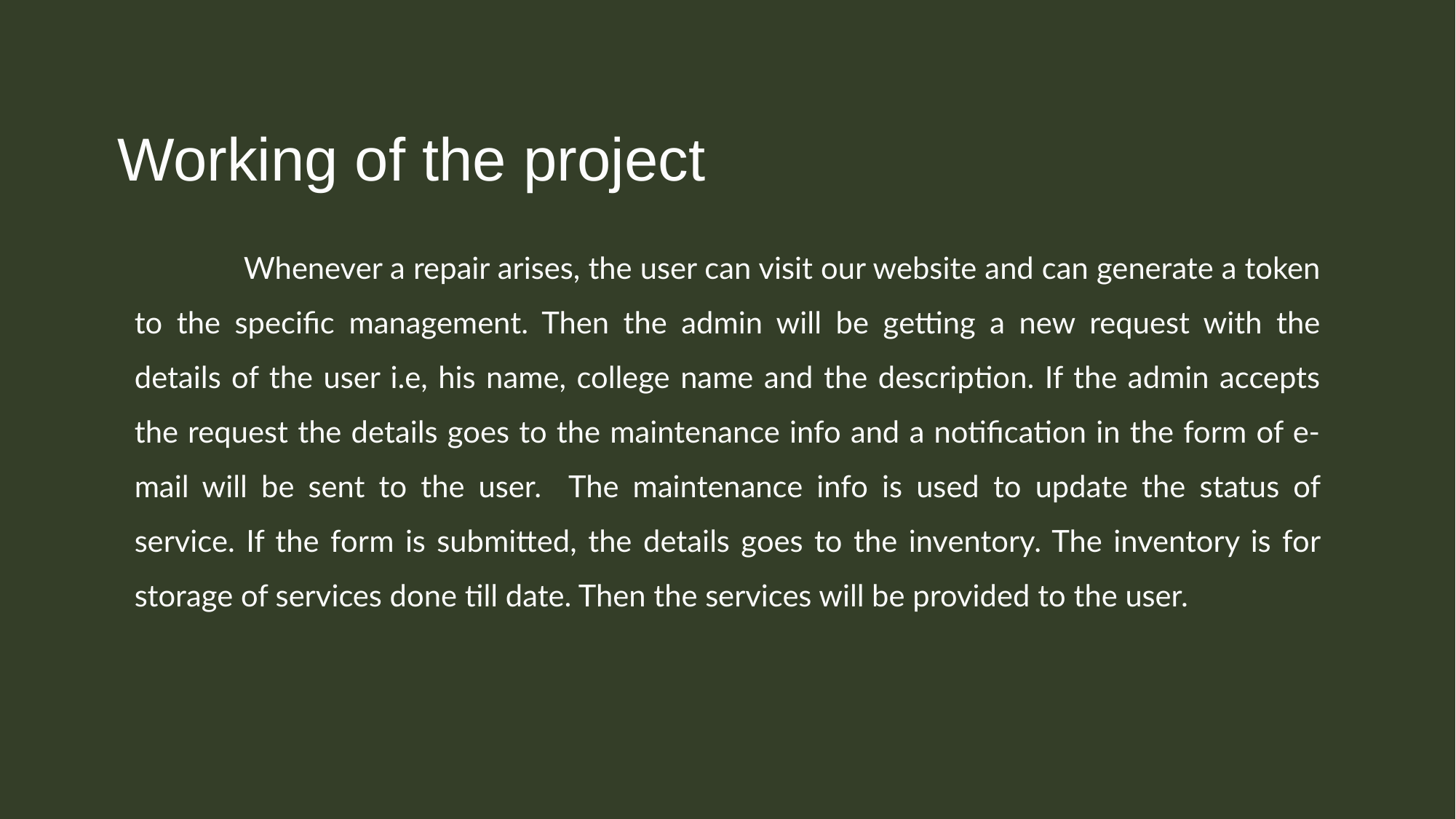

Working of the project

	Whenever a repair arises, the user can visit our website and can generate a token to the specific management. Then the admin will be getting a new request with the details of the user i.e, his name, college name and the description. If the admin accepts the request the details goes to the maintenance info and a notification in the form of e-mail will be sent to the user.  The maintenance info is used to update the status of service. If the form is submitted, the details goes to the inventory. The inventory is for storage of services done till date. Then the services will be provided to the user.